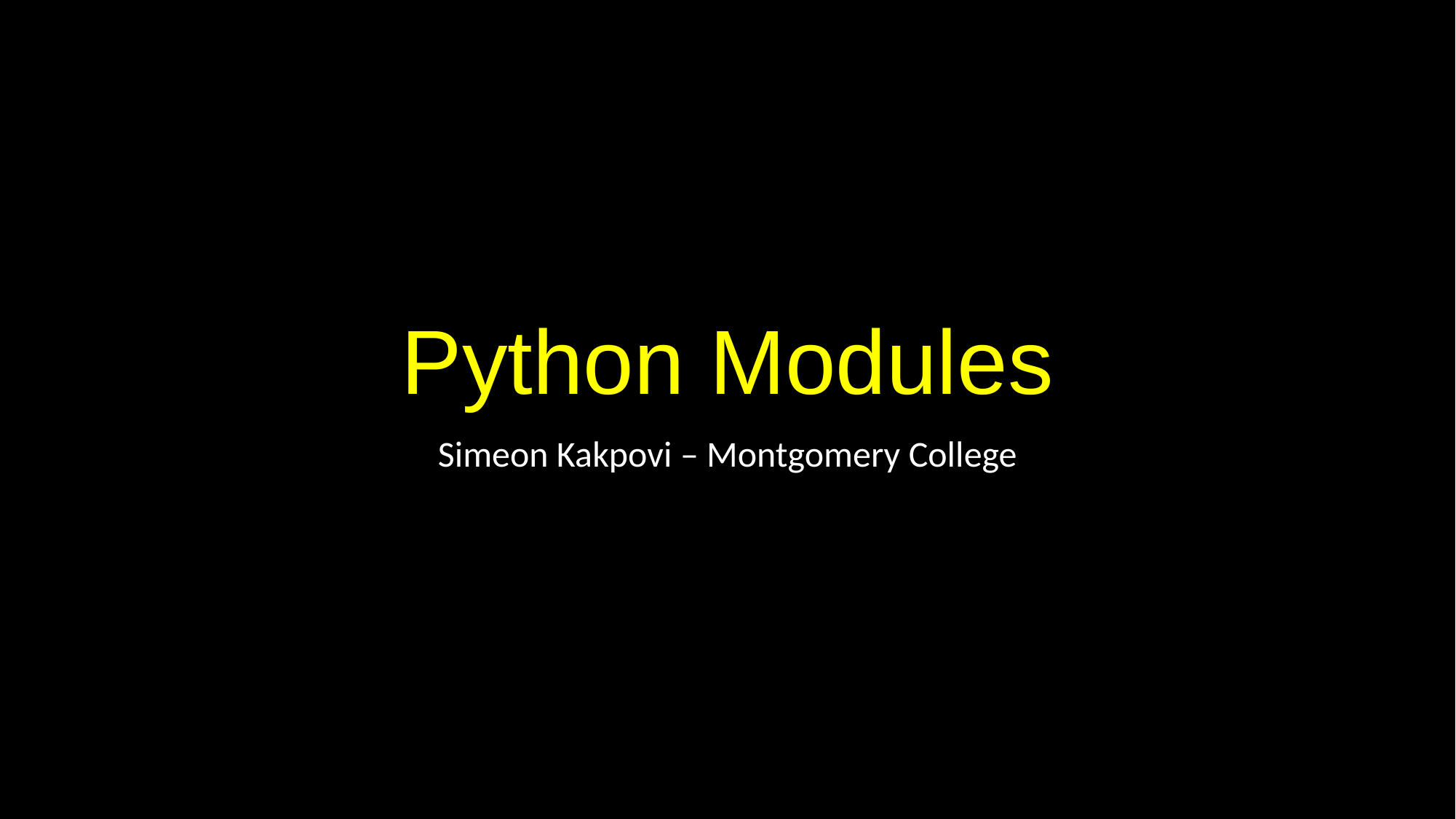

# Python Modules
Simeon Kakpovi – Montgomery College